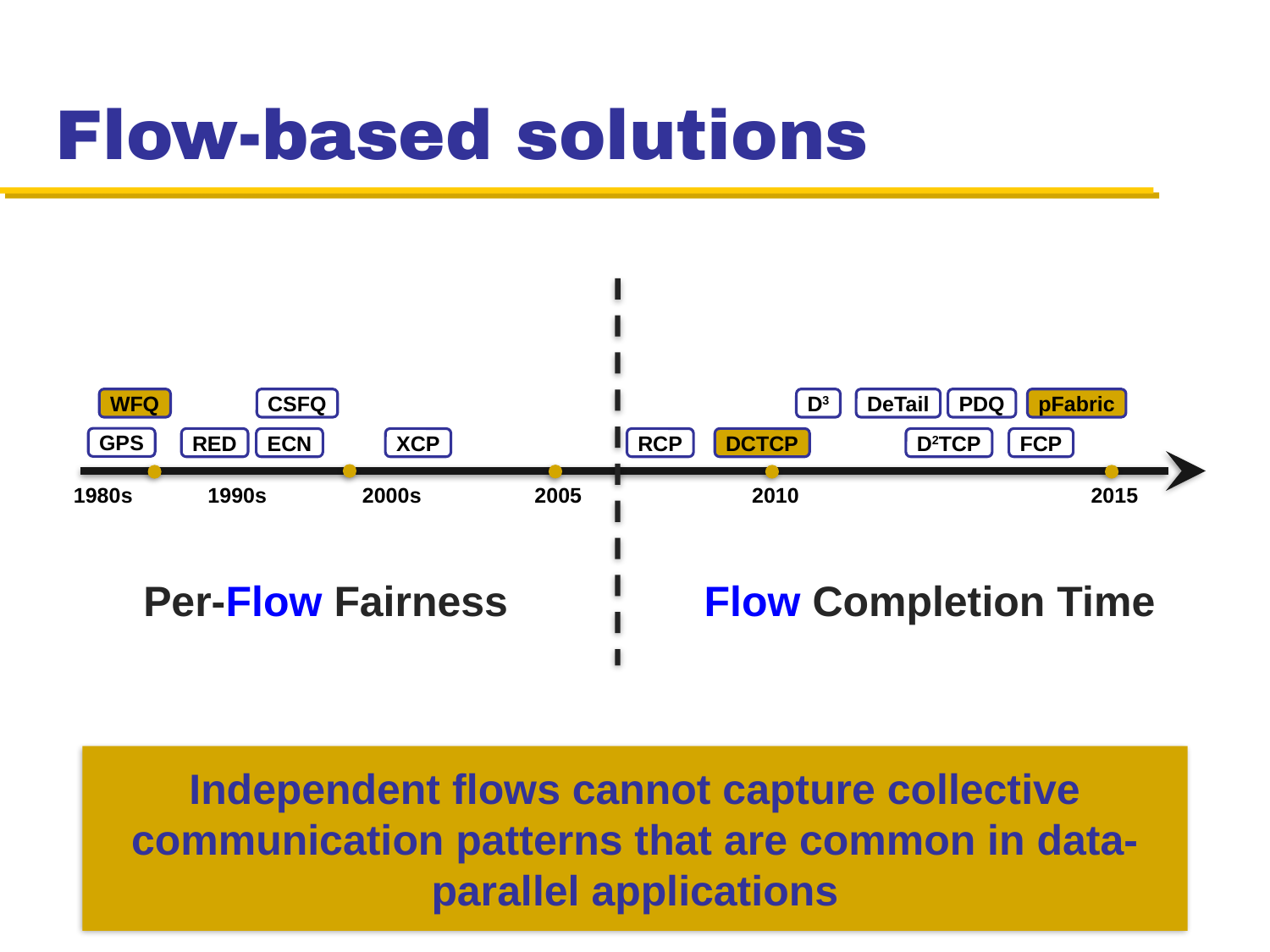

# Flow-based solutions
CSFQ
D3
PDQ
pFabric
WFQ
DeTail
GPS
ECN
XCP
RCP
DCTCP
FCP
RED
D2TCP

1980s
1990s
2000s
2005
2010
2015
Per-Flow Fairness
Flow Completion Time
Independent flows cannot capture collective communication patterns that are common in data-parallel applications
December 1, 2021
EECS 489 – Lecture 20
35